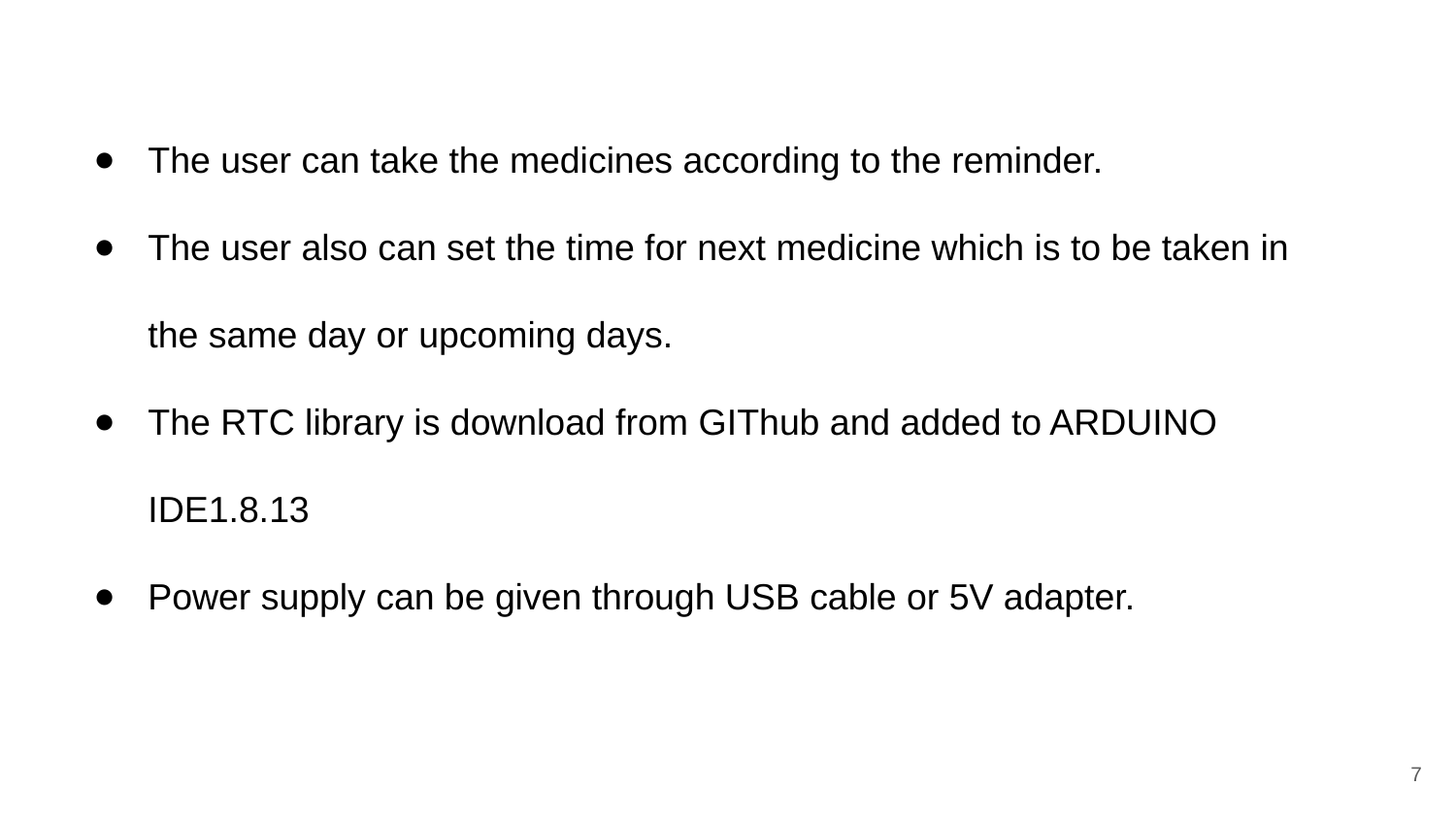

The user can take the medicines according to the reminder.
The user also can set the time for next medicine which is to be taken in the same day or upcoming days.
The RTC library is download from GIThub and added to ARDUINO IDE1.8.13
Power supply can be given through USB cable or 5V adapter.
7